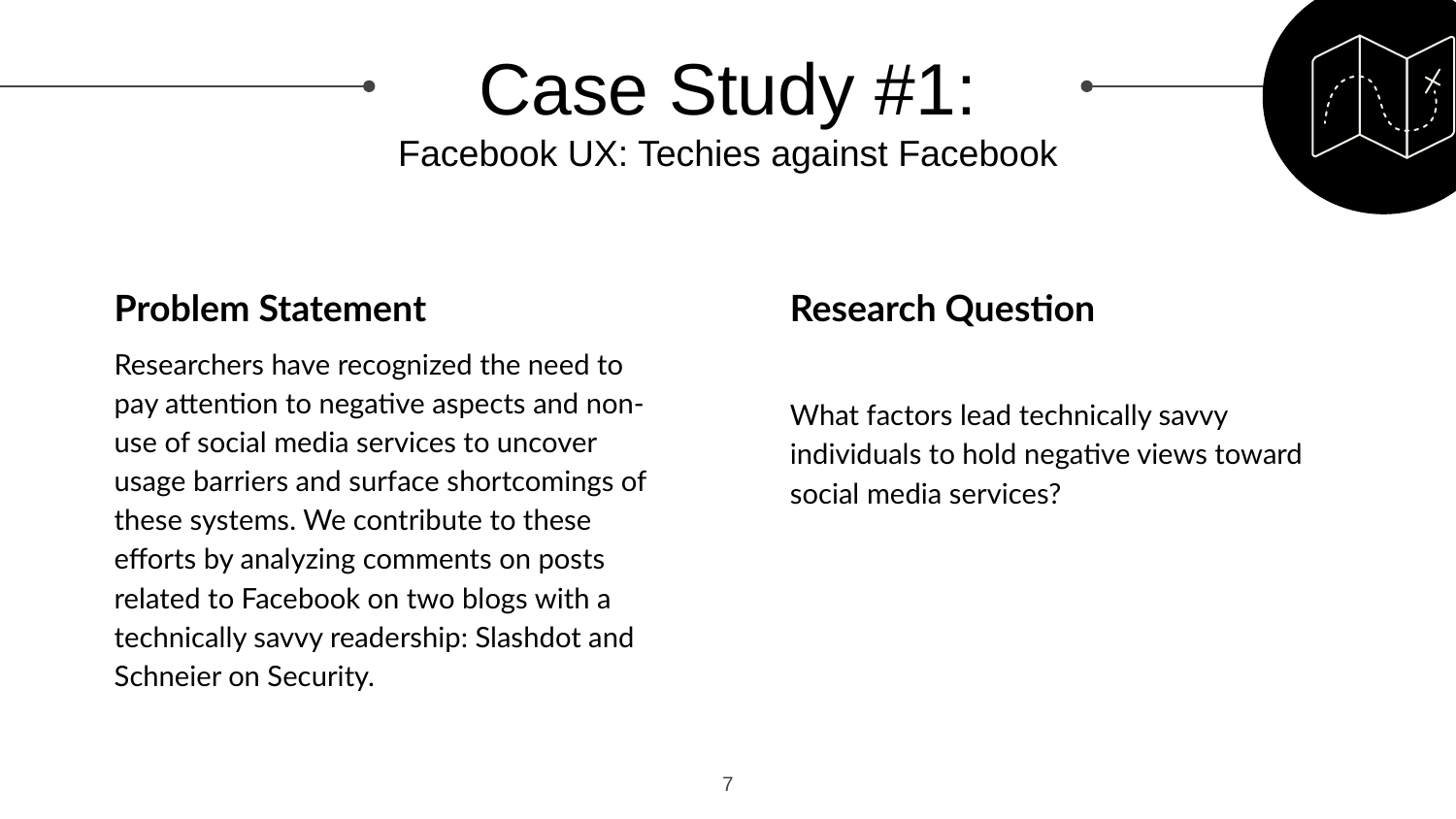

# Case Study #1: Facebook UX: Techies against Facebook

Problem Statement
Researchers have recognized the need to pay attention to negative aspects and non-use of social media services to uncover usage barriers and surface shortcomings of these systems. We contribute to these efforts by analyzing comments on posts related to Facebook on two blogs with a technically savvy readership: Slashdot and Schneier on Security.

Research Question

What factors lead technically savvy individuals to hold negative views toward social media services?

7